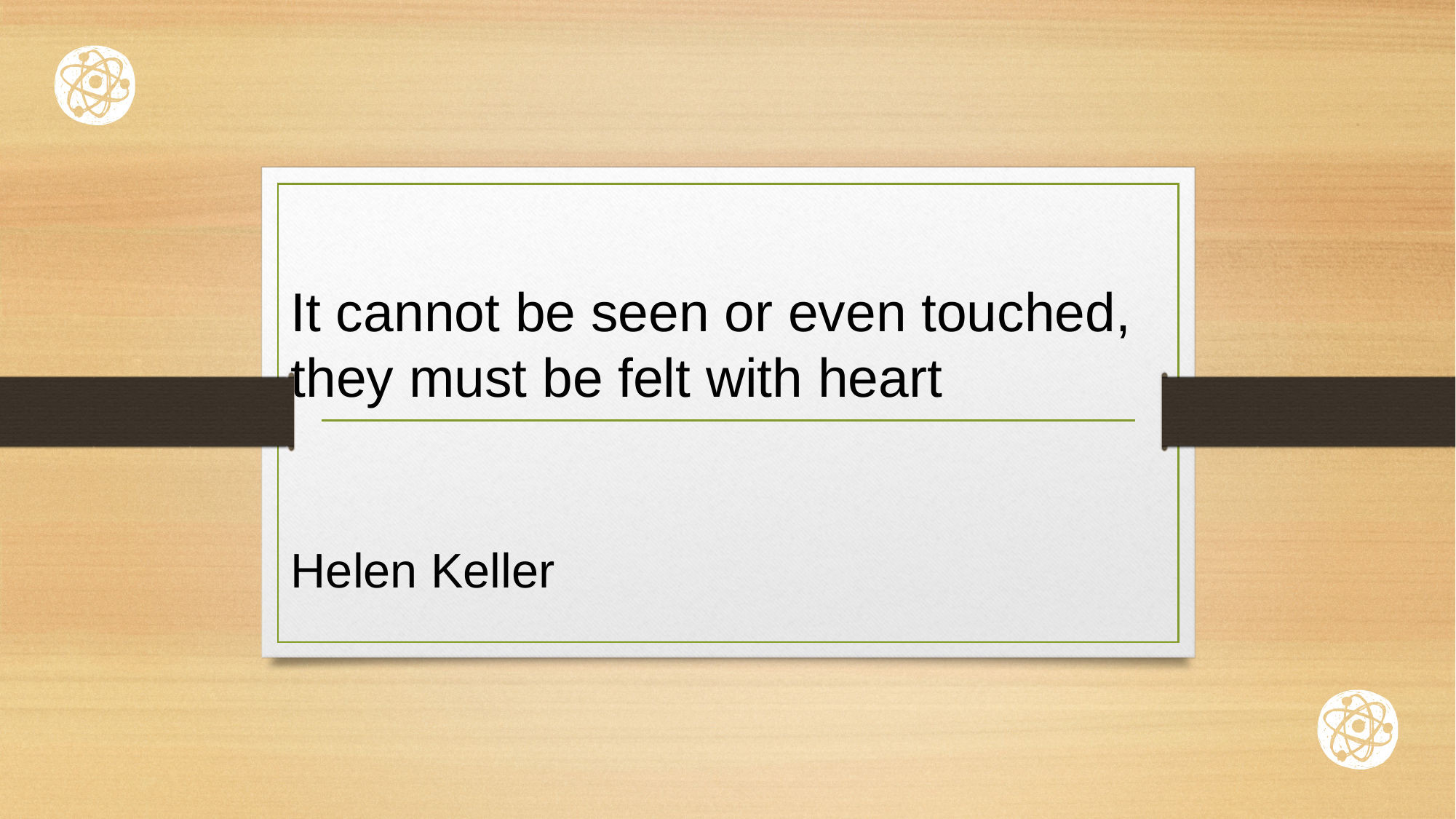

It cannot be seen or even touched, they must be felt with heart
								Helen Keller